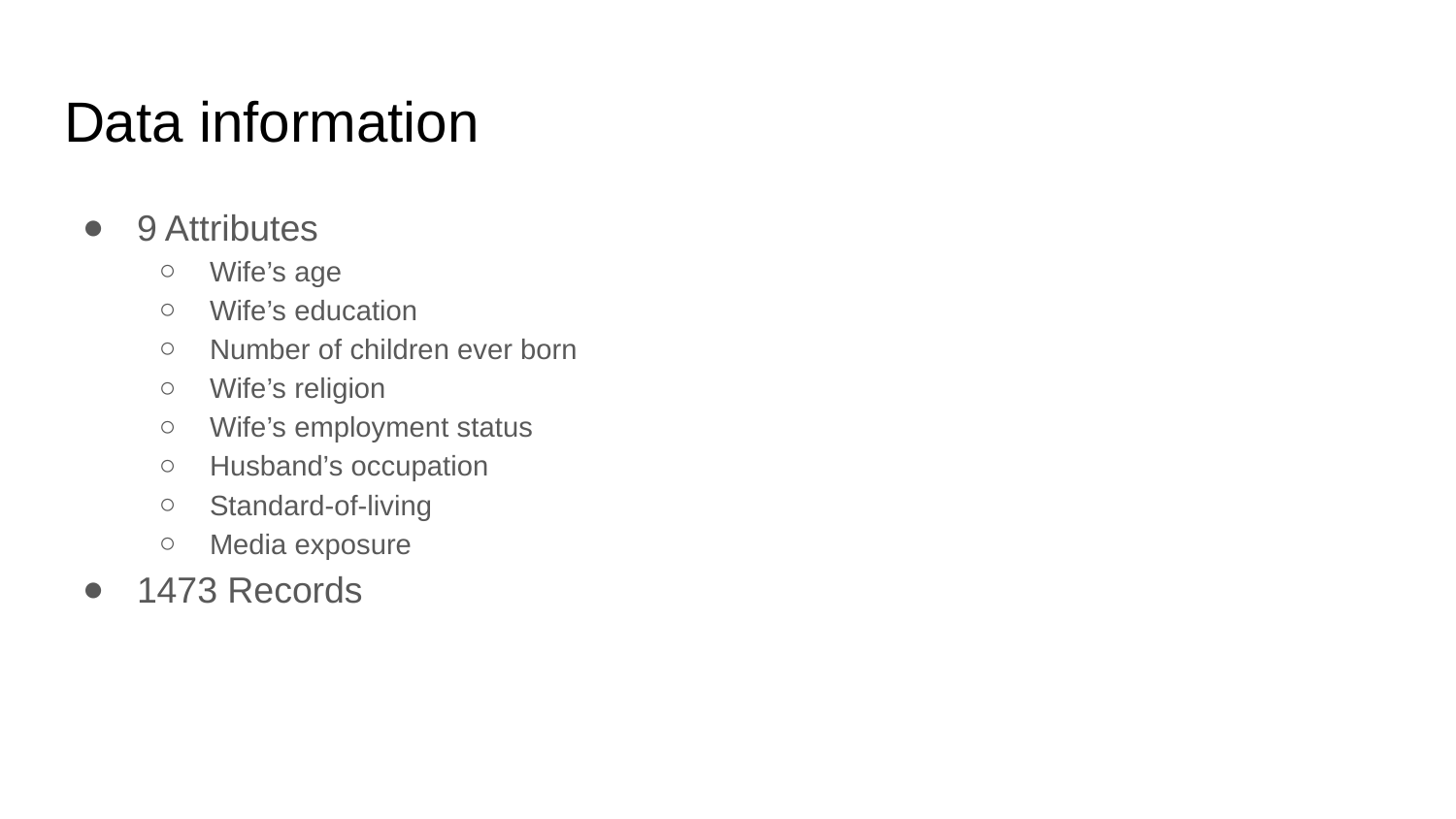

# Data information
9 Attributes
Wife’s age
Wife’s education
Number of children ever born
Wife’s religion
Wife’s employment status
Husband’s occupation
Standard-of-living
Media exposure
1473 Records